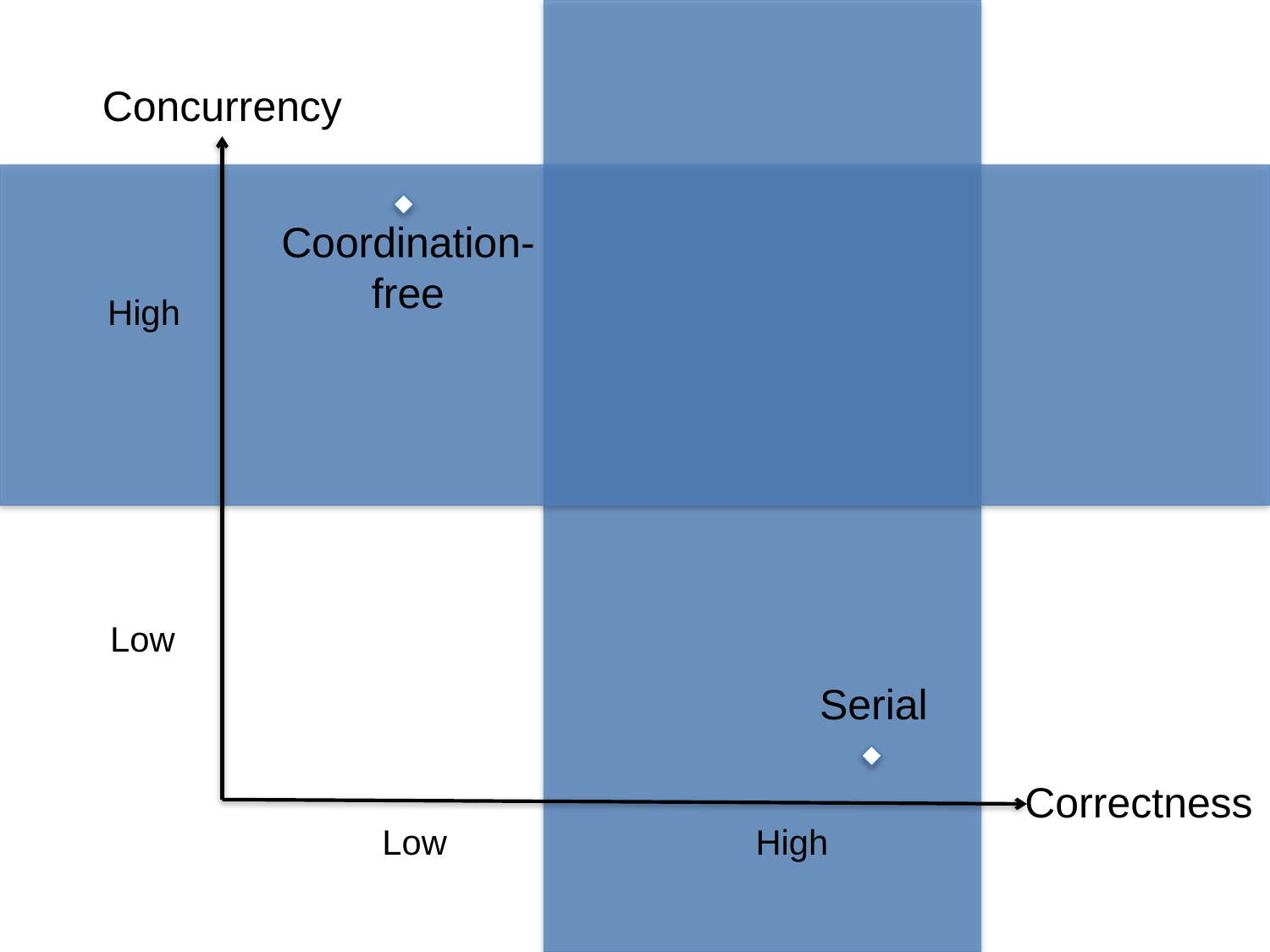

Concurrency

Coordination-
free
High
Low
Serial

Correctness
Low
High